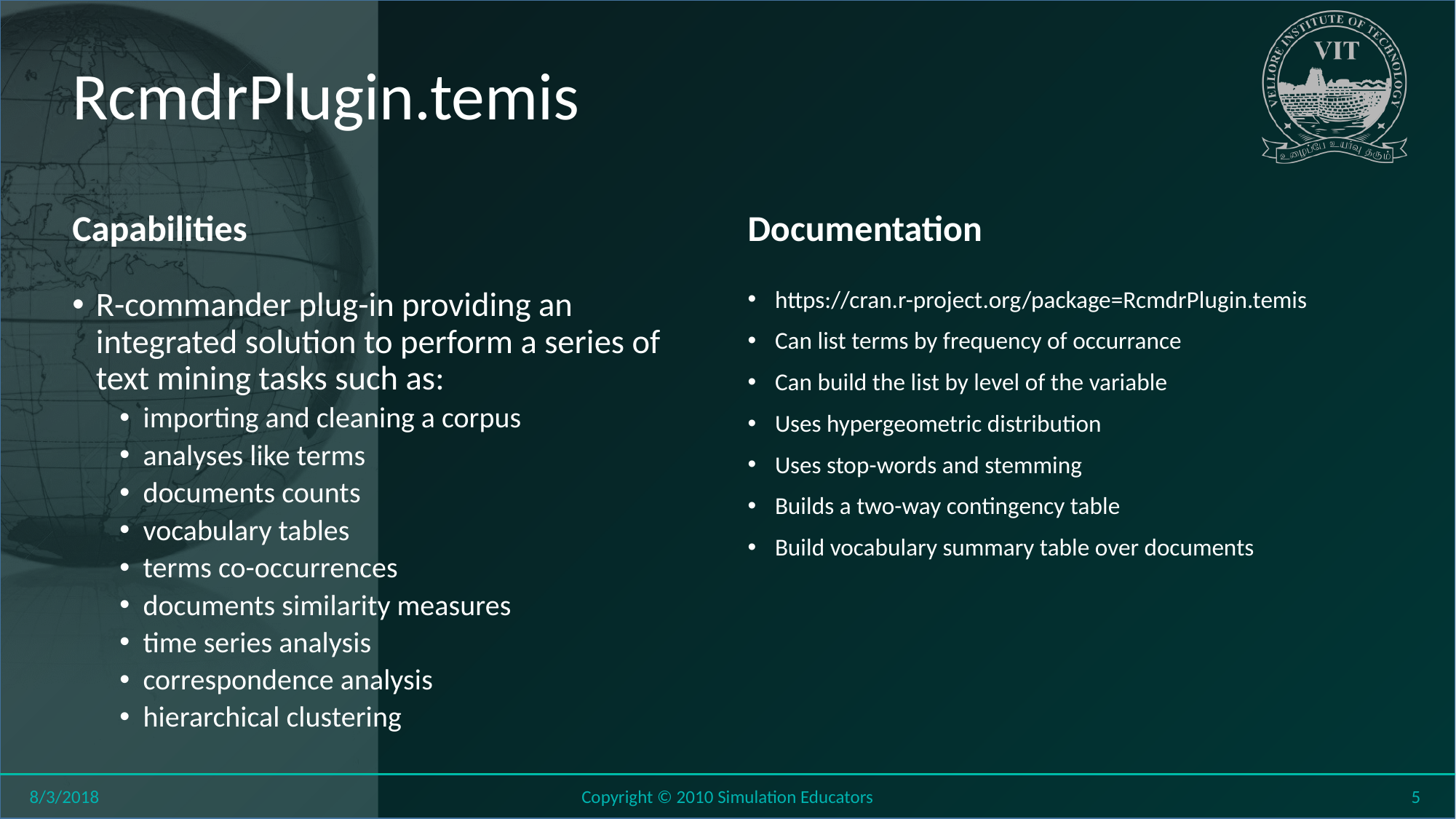

# RcmdrPlugin.temis
Capabilities
Documentation
R-commander plug-in providing an integrated solution to perform a series of text mining tasks such as:
importing and cleaning a corpus
analyses like terms
documents counts
vocabulary tables
terms co-occurrences
documents similarity measures
time series analysis
correspondence analysis
hierarchical clustering
https://cran.r-project.org/package=RcmdrPlugin.temis
Can list terms by frequency of occurrance
Can build the list by level of the variable
Uses hypergeometric distribution
Uses stop-words and stemming
Builds a two-way contingency table
Build vocabulary summary table over documents
8/3/2018
Copyright © 2010 Simulation Educators
5